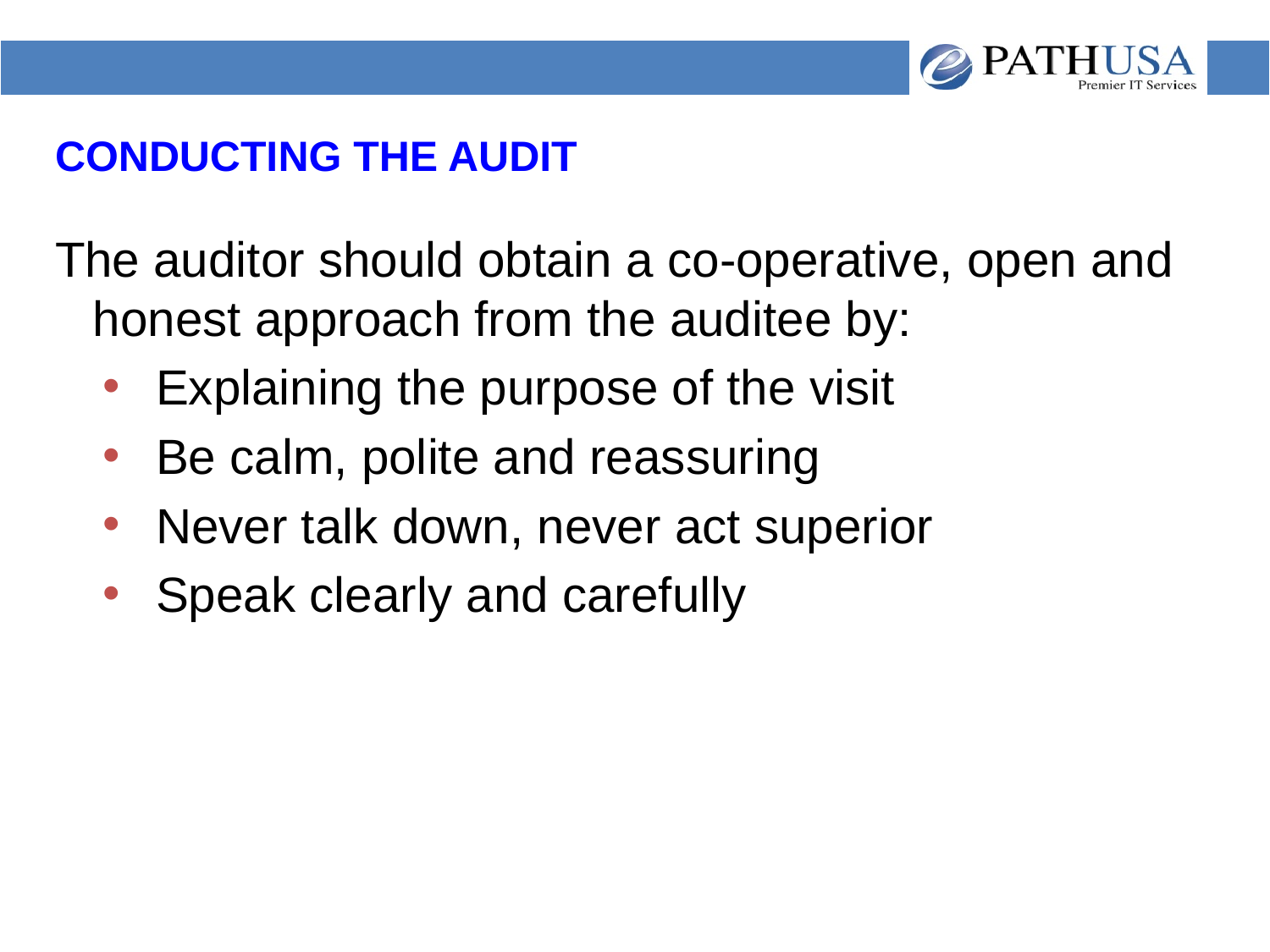

# CONDUCTING THE AUDIT
The auditor should obtain a co-operative, open and honest approach from the auditee by:
 Explaining the purpose of the visit
 Be calm, polite and reassuring
 Never talk down, never act superior
 Speak clearly and carefully